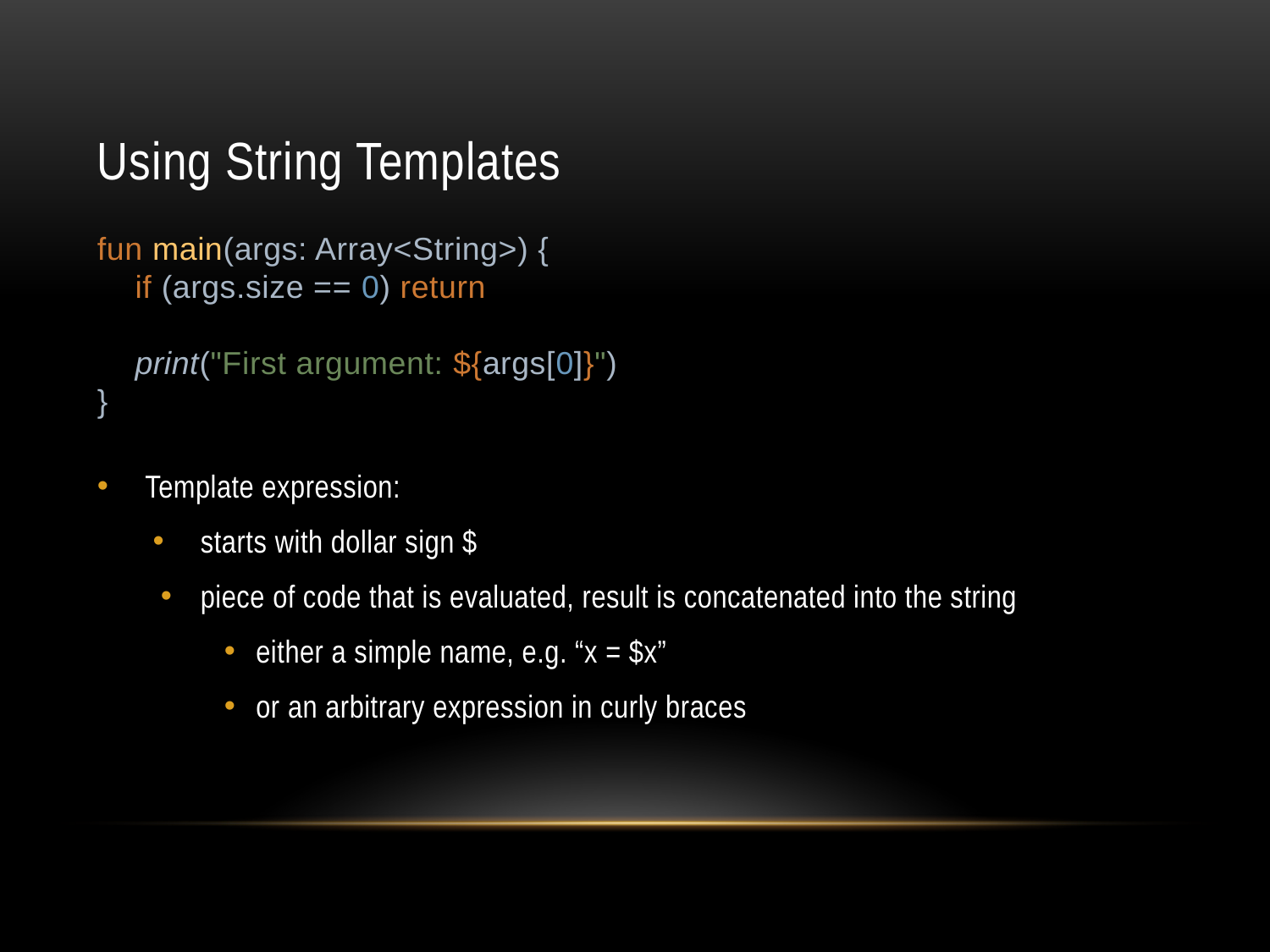

# Using String Templates
fun main(args: Array<String>) {
    if (args.size == 0) return
    print("First argument: ${args[0]}")
}

Template expression:
starts with dollar sign $
piece of code that is evaluated, result is concatenated into the string
either a simple name, e.g. “x = $x”
or an arbitrary expression in curly braces